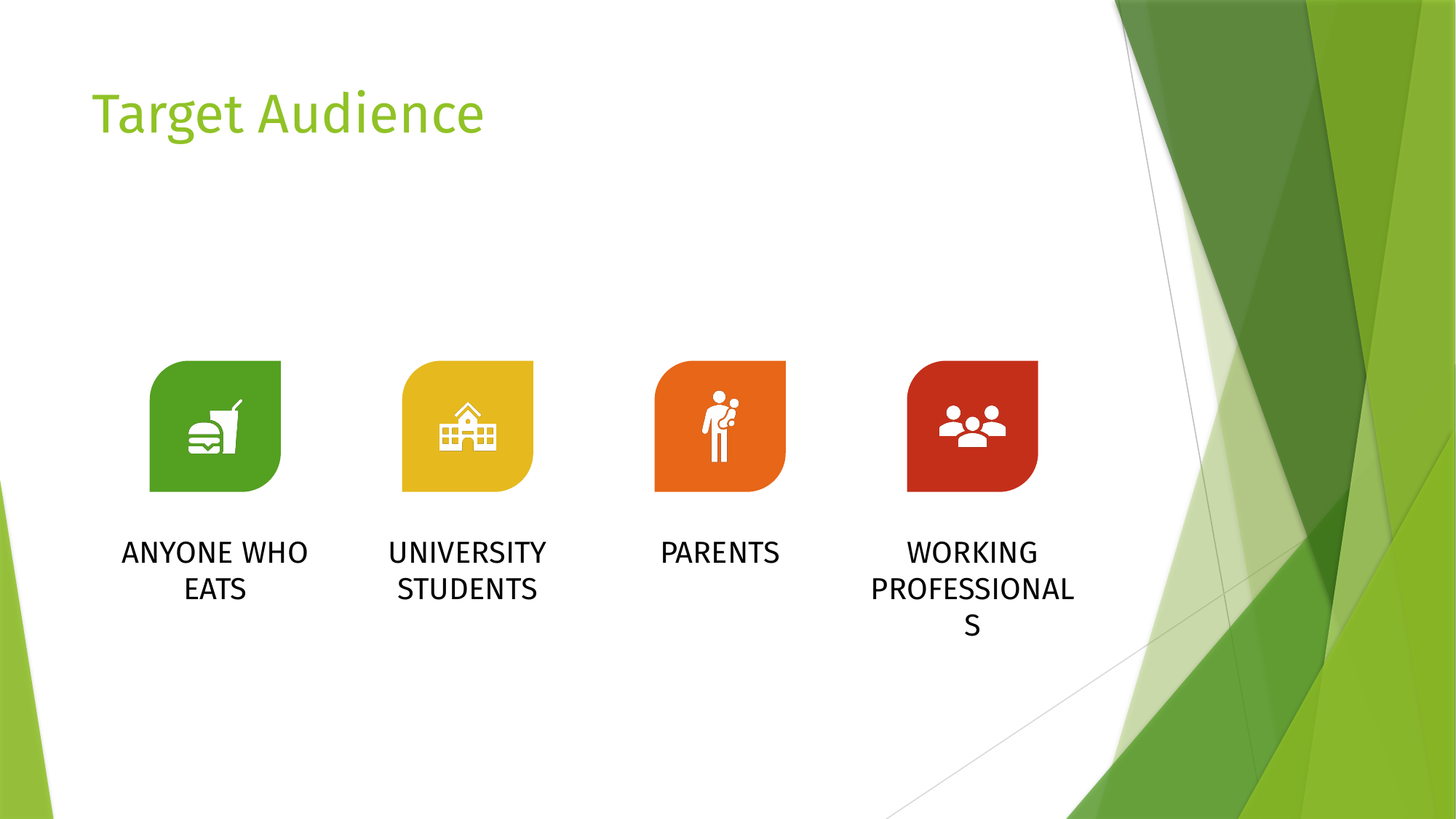

# Target Audience
Anyone who eats
University Students
Parents
Working Professionals